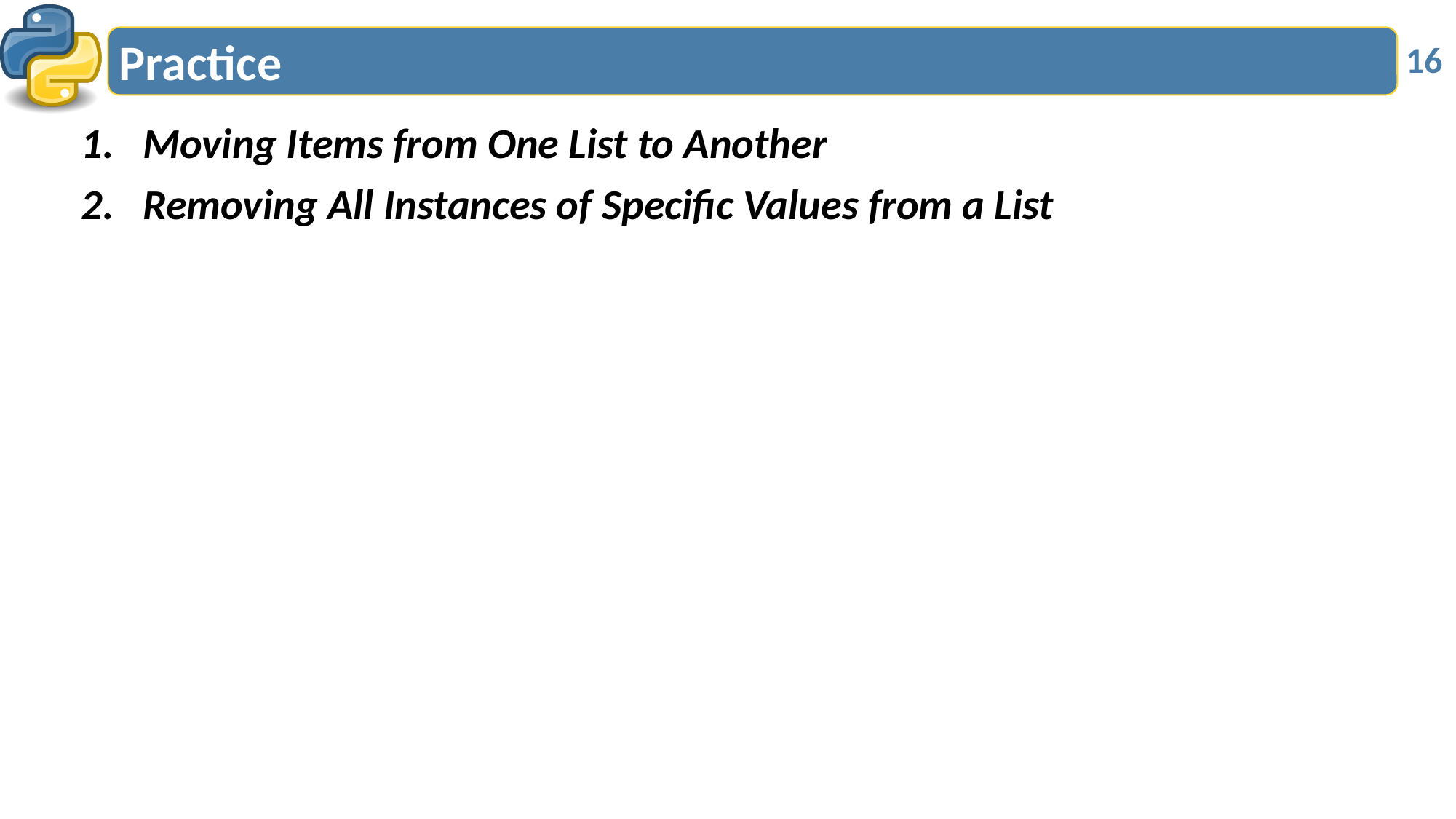

# Practice
16
Moving Items from One List to Another
Removing All Instances of Specific Values from a List